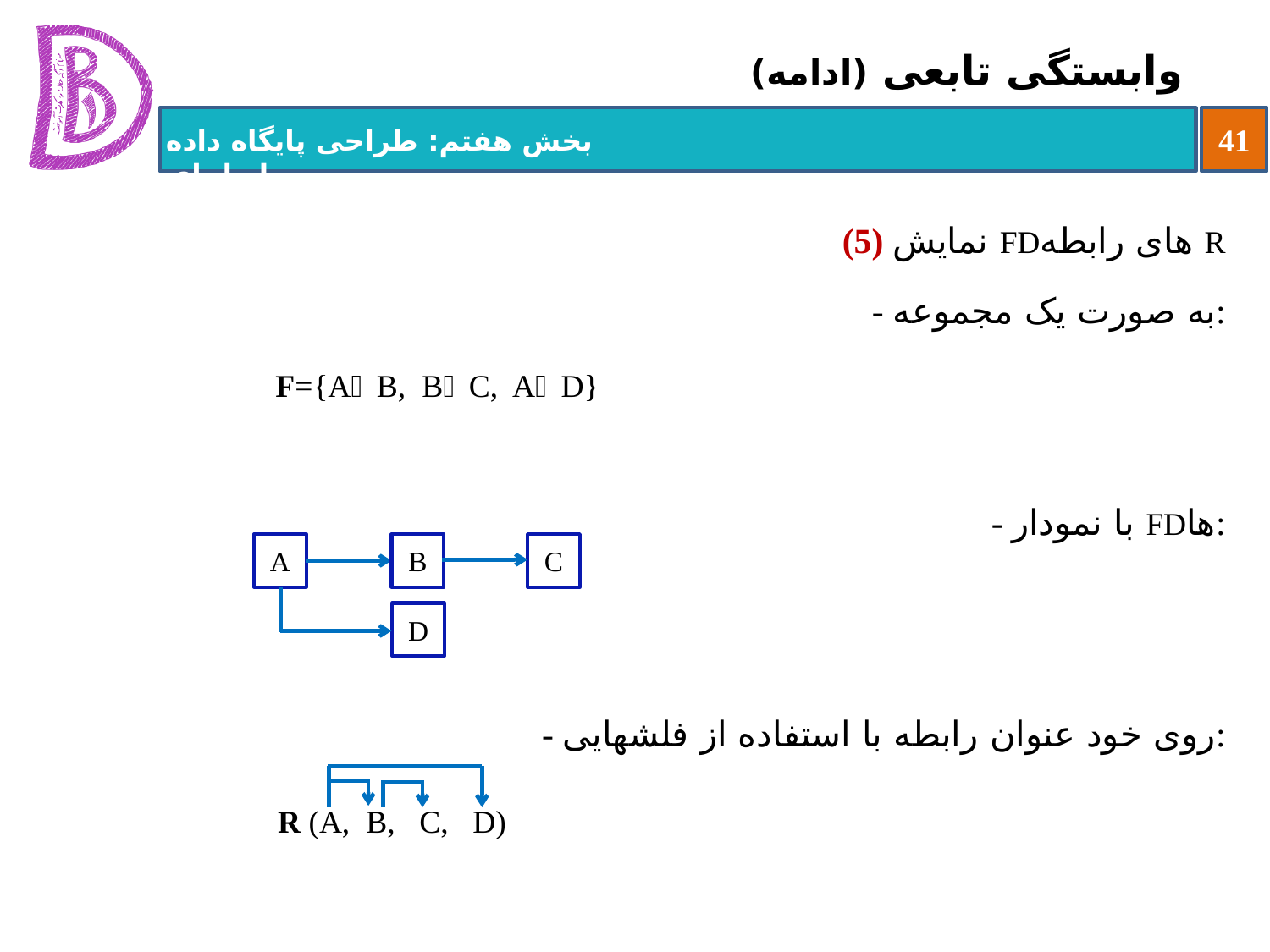

# وابستگی تابعی (ادامه)
(5) نمایش FDهای رابطه R
	- به صورت یک مجموعه:

	- با نمودار FDها:

	- روی خود عنوان رابطه با استفاده از فلش‏هایی:
F={A→B,  B→C,  A→D}
A
B
C
D
R (A,  B,   C,   D)